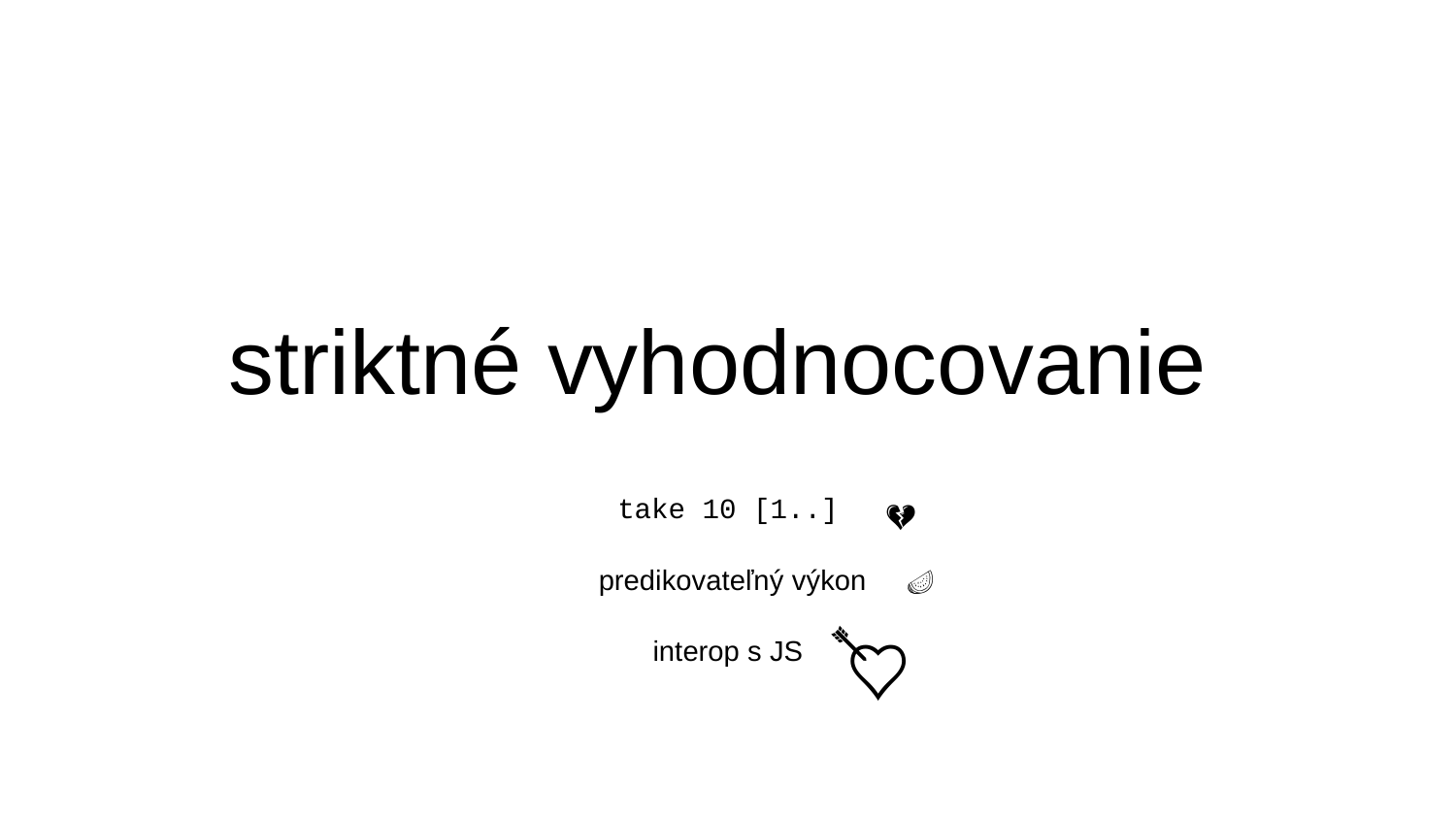

# striktné vyhodnocovanie
take 10 [1..]
💔
predikovateľný výkon
🍉
💘
interop s JS